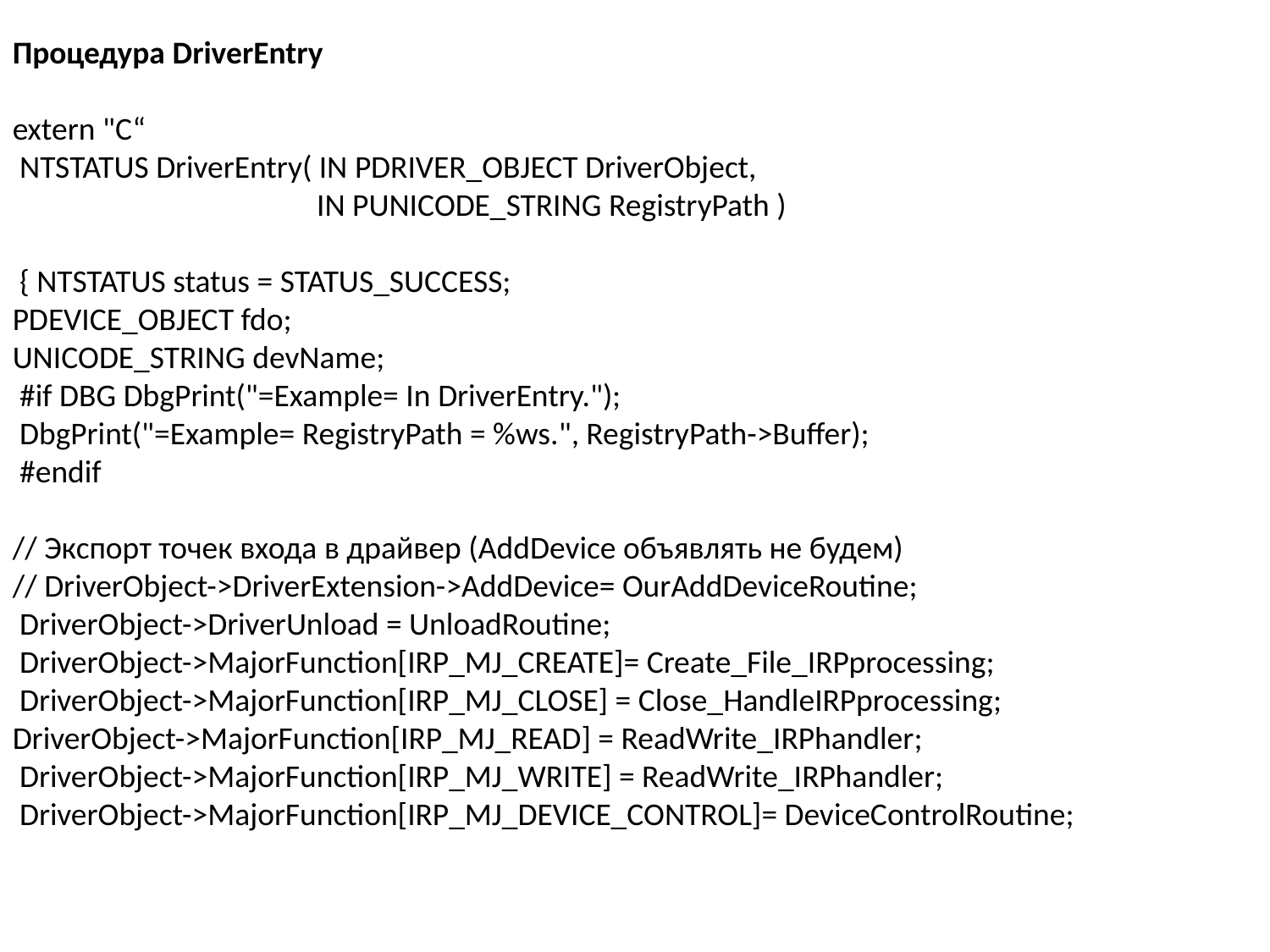

Процедура DriverEntry

extern "C“
 NTSTATUS DriverEntry( IN PDRIVER_OBJECT DriverObject,
		       IN PUNICODE_STRING RegistryPath )

 { NTSTATUS status = STATUS_SUCCESS;
PDEVICE_OBJECT fdo;
UNICODE_STRING devName;
 #if DBG DbgPrint("=Example= In DriverEntry.");
 DbgPrint("=Example= RegistryPath = %ws.", RegistryPath->Buffer);
 #endif

// Экспорт точек входа в драйвер (AddDevice объявлять не будем)
// DriverObject->DriverExtension->AddDevice= OurAddDeviceRoutine;
 DriverObject->DriverUnload = UnloadRoutine;
 DriverObject->MajorFunction[IRP_MJ_CREATE]= Create_File_IRPprocessing;
 DriverObject->MajorFunction[IRP_MJ_CLOSE] = Close_HandleIRPprocessing;
DriverObject->MajorFunction[IRP_MJ_READ] = ReadWrite_IRPhandler;
 DriverObject->MajorFunction[IRP_MJ_WRITE] = ReadWrite_IRPhandler;
 DriverObject->MajorFunction[IRP_MJ_DEVICE_CONTROL]= DeviceControlRoutine;